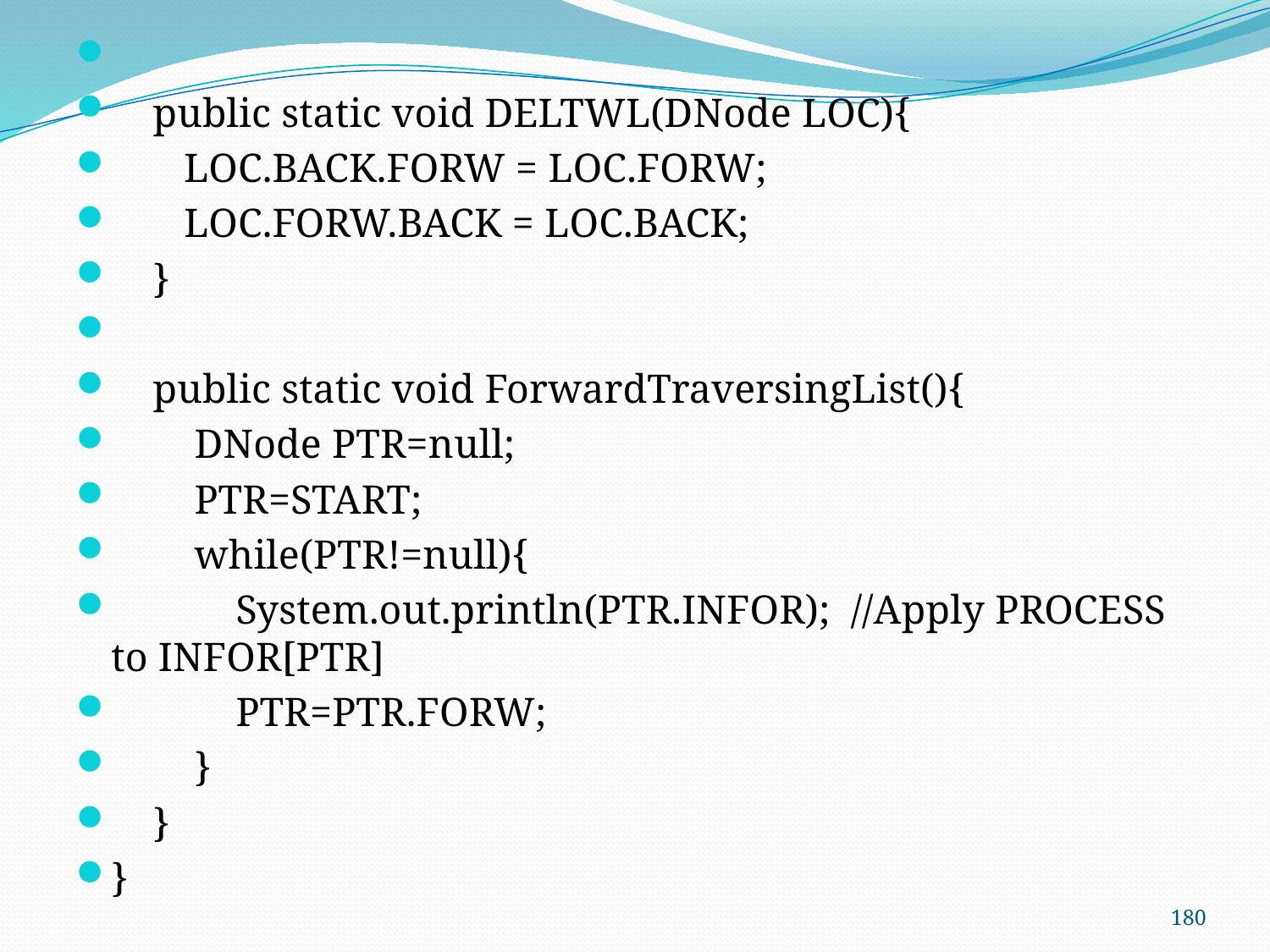

public static void DELTWL(DNode LOC){
       LOC.BACK.FORW = LOC.FORW;
       LOC.FORW.BACK = LOC.BACK;
    }

    public static void ForwardTraversingList(){
        DNode PTR=null;
        PTR=START;
        while(PTR!=null){
            System.out.println(PTR.INFOR);  //Apply PROCESS to INFOR[PTR]
            PTR=PTR.FORW;
        }
    }
}
180